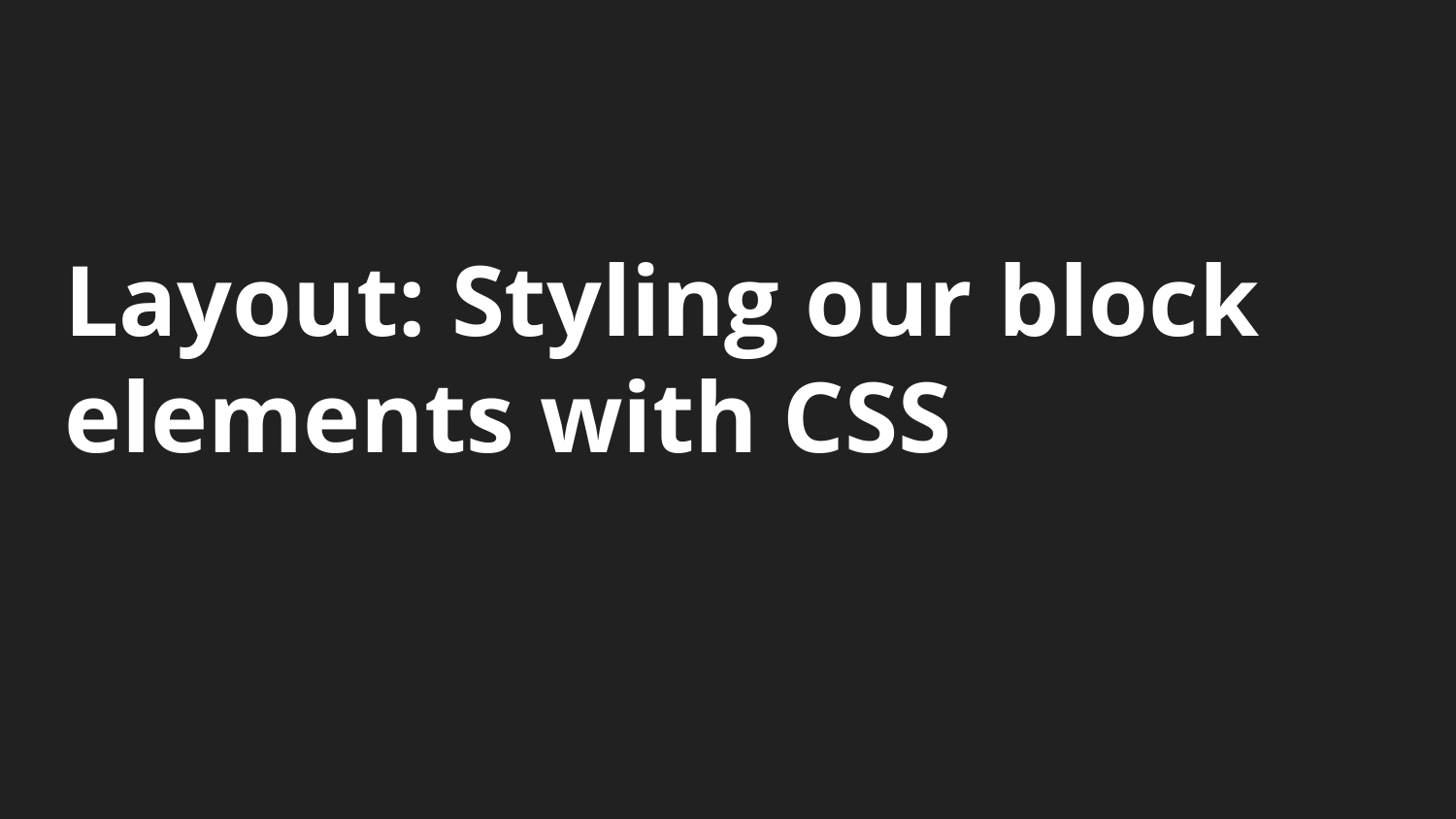

# Layout: Styling our block elements with CSS